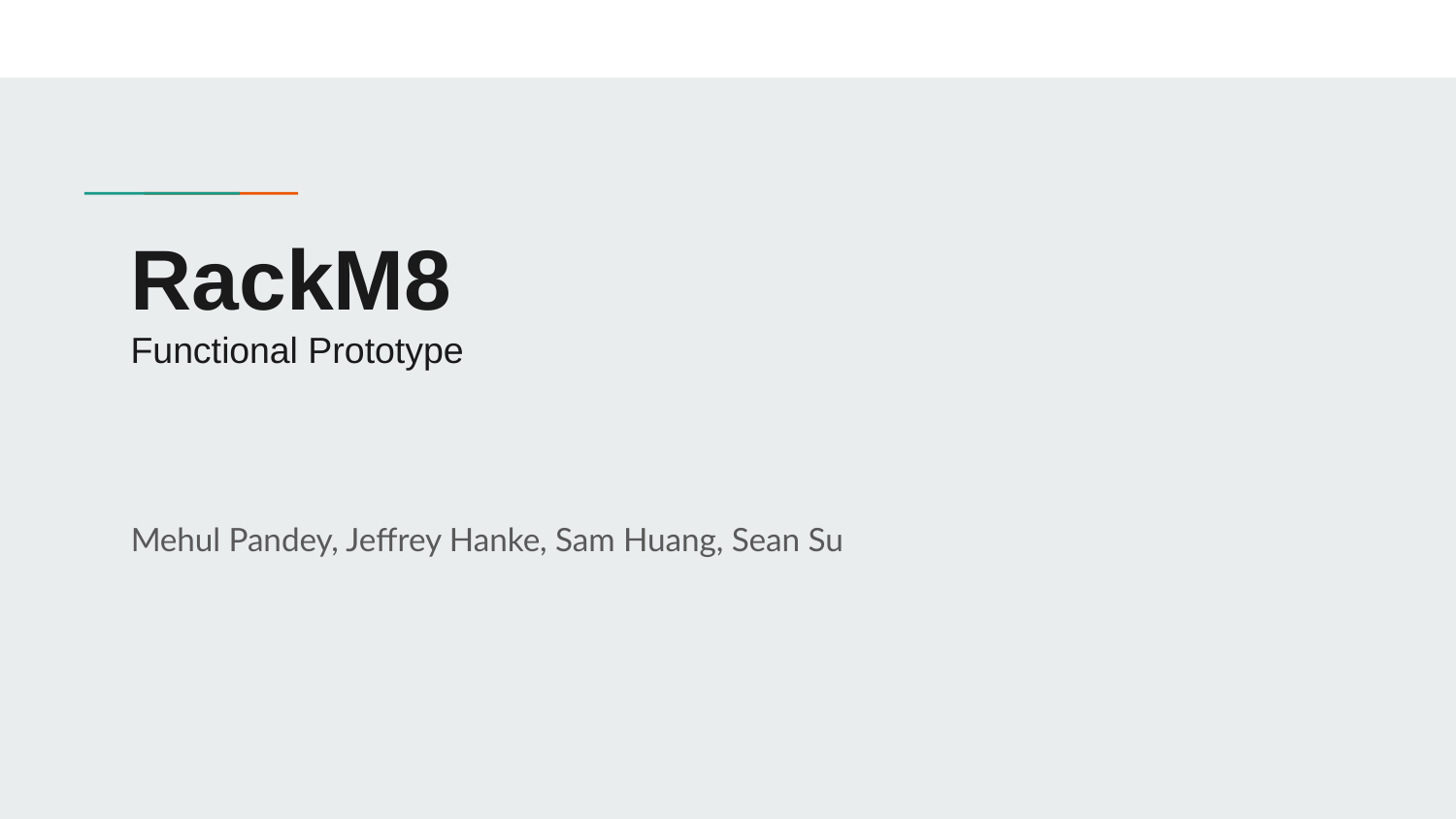

# RackM8
Functional Prototype
Mehul Pandey, Jeffrey Hanke, Sam Huang, Sean Su